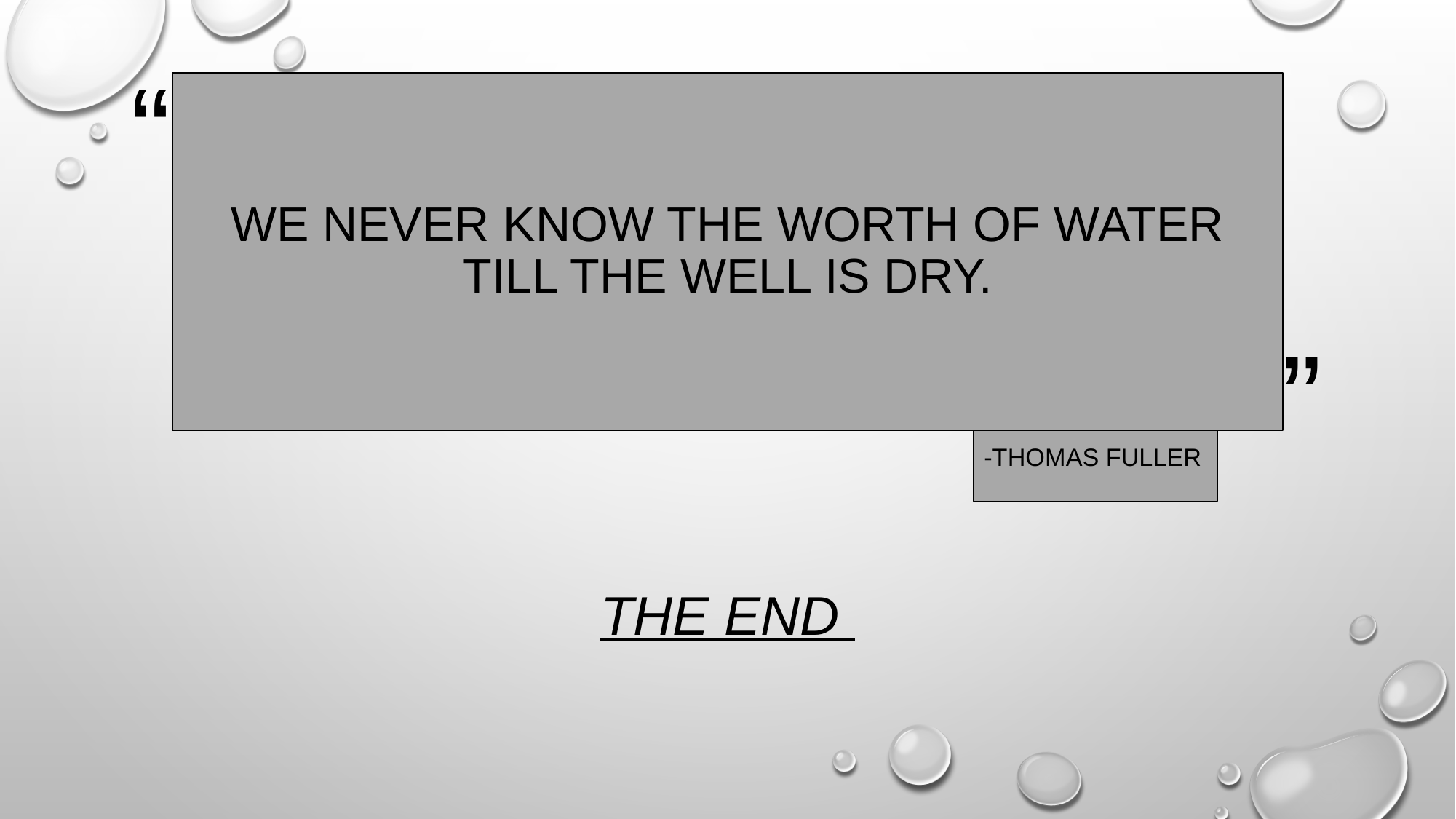

# We never know the worth of water till the well is dry.
-Thomas fuller
The end